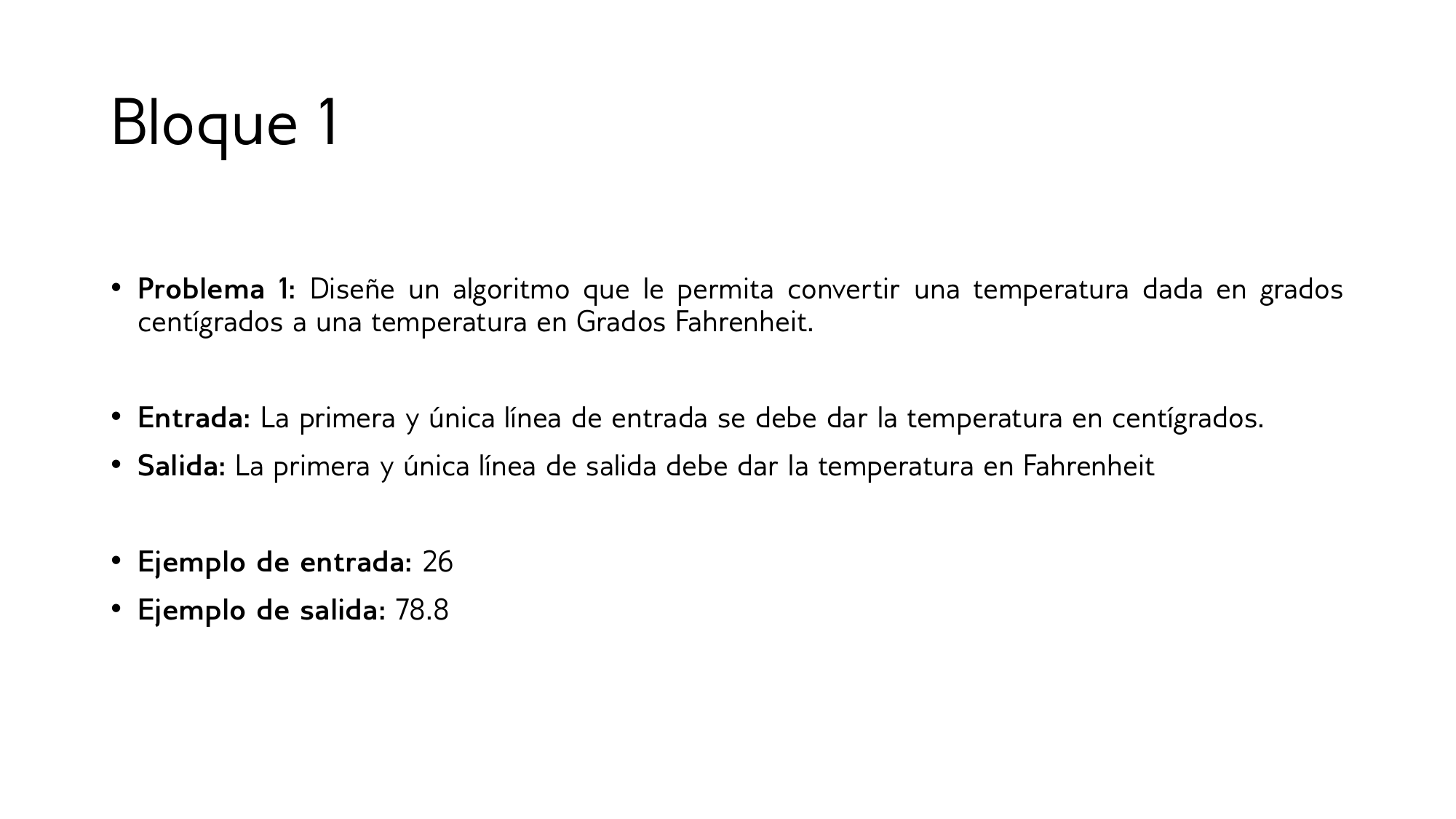

# Bloque 1
Problema 1: Diseñe un algoritmo que le permita convertir una temperatura dada en grados centígrados a una temperatura en Grados Fahrenheit.

Entrada: La primera y única línea de entrada se debe dar la temperatura en centígrados.
Salida: La primera y única línea de salida debe dar la temperatura en Fahrenheit

Ejemplo de entrada: 26
Ejemplo de salida: 78.8